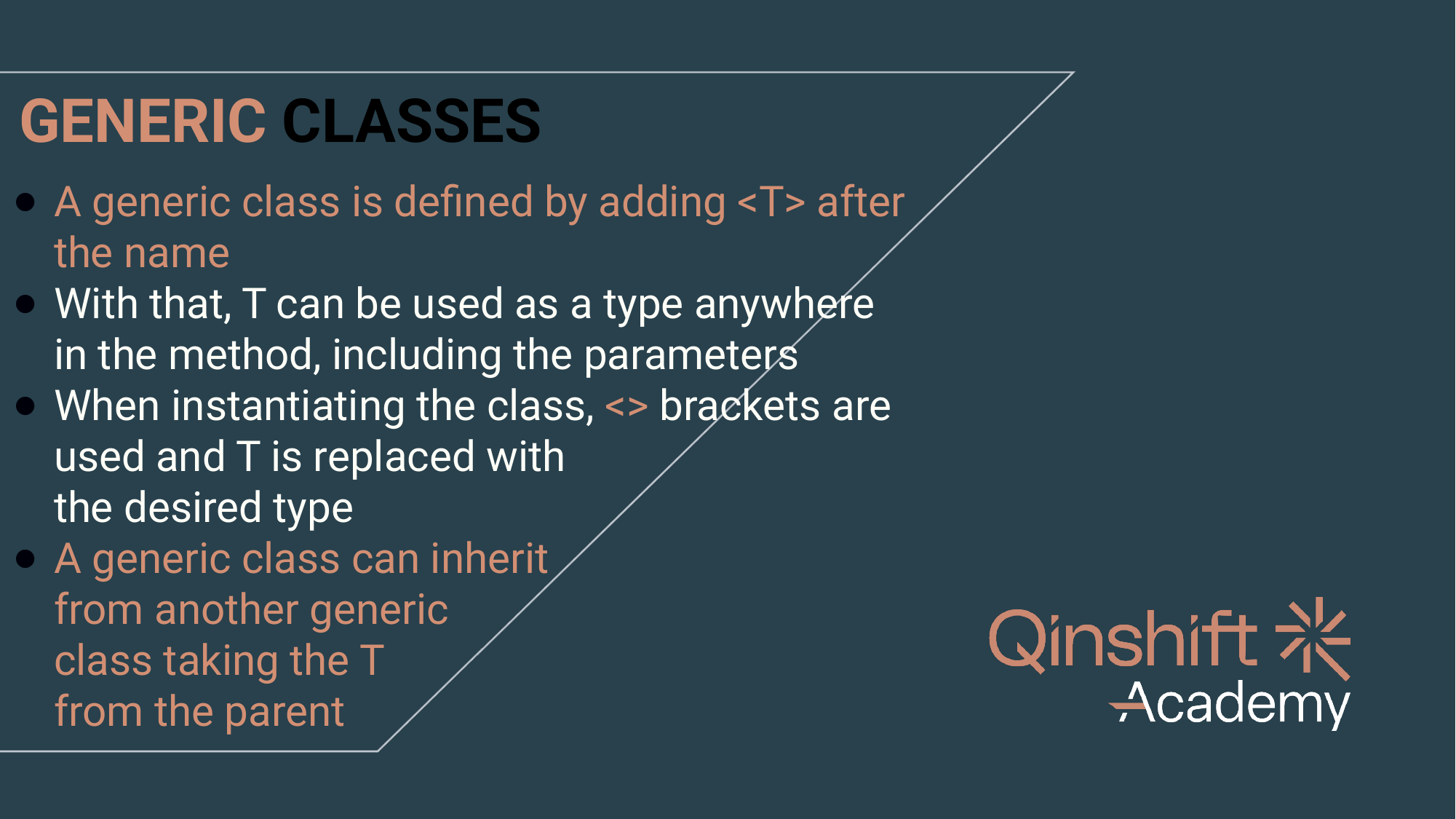

GENERIC CLASSES
A generic class is defined by adding <T> after the name
With that, T can be used as a type anywhere
in the method, including the parameters
When instantiating the class, <> brackets are used and T is replaced with
the desired type
A generic class can inherit
from another generic
class taking the T
from the parent